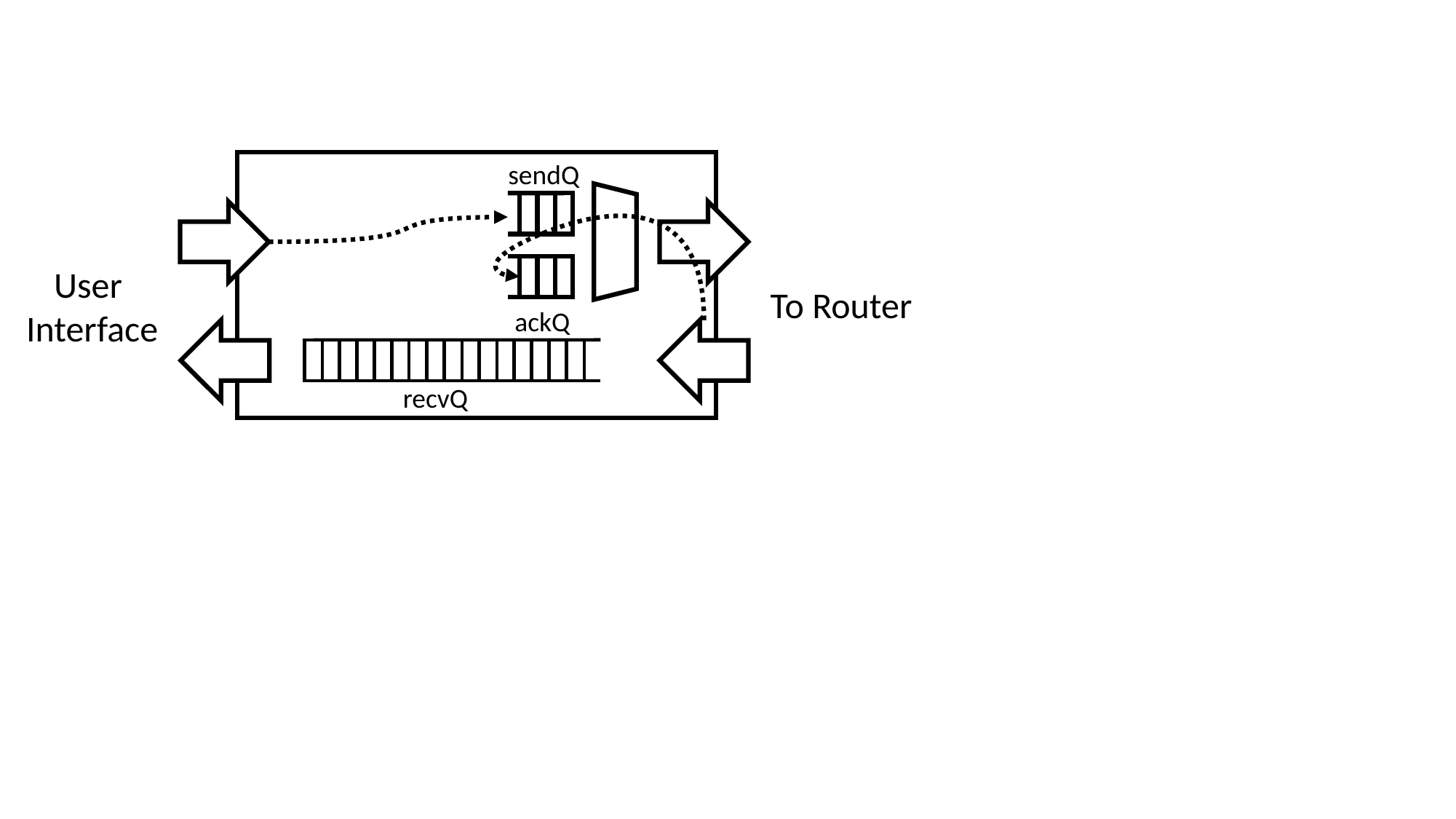

sendQ

User
Interface

To Router
ackQ

recvQ